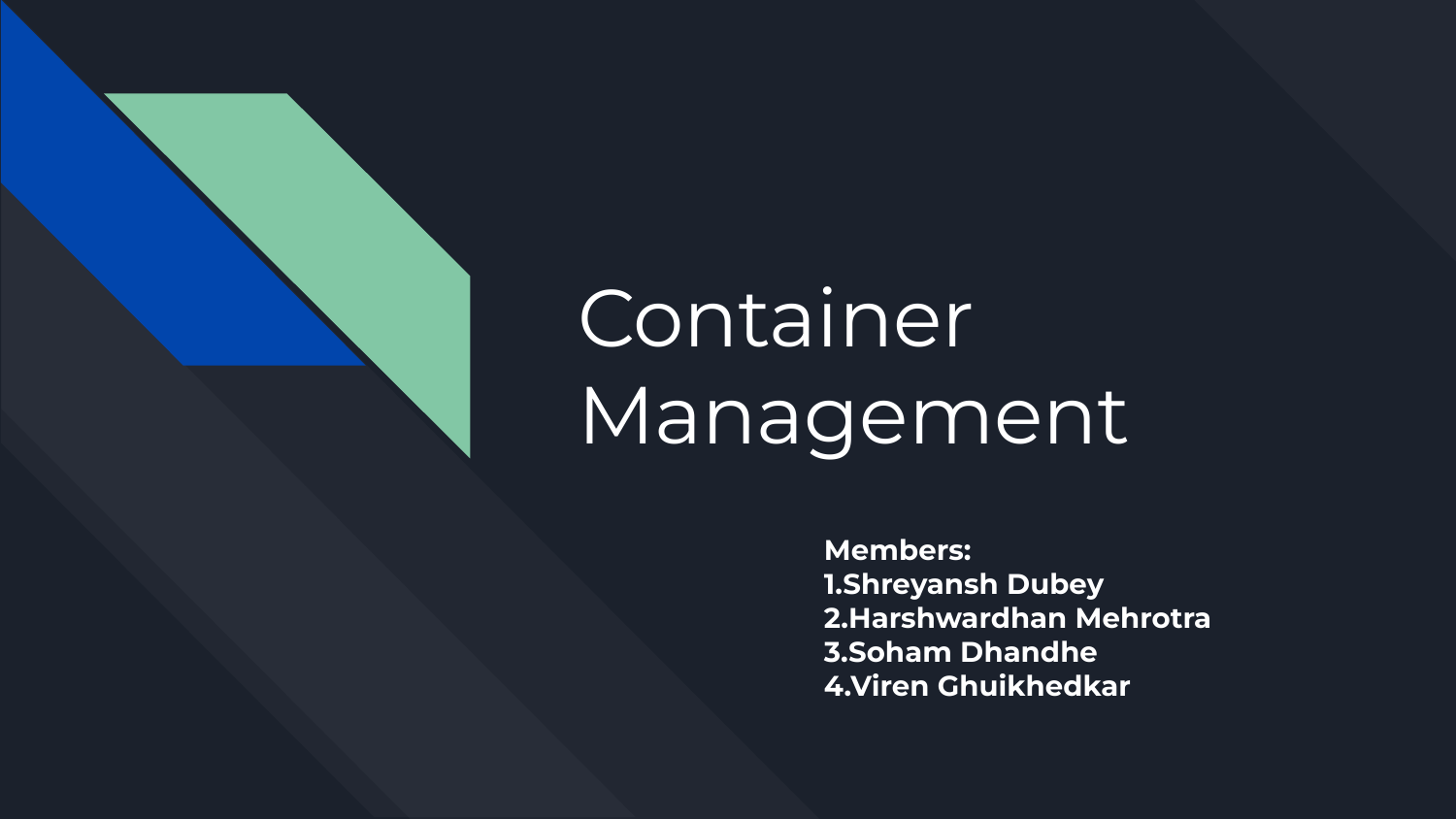

# Container Management

Members:
1.Shreyansh Dubey
2.Harshwardhan Mehrotra
3.Soham Dhandhe
4.Viren Ghuikhedkar